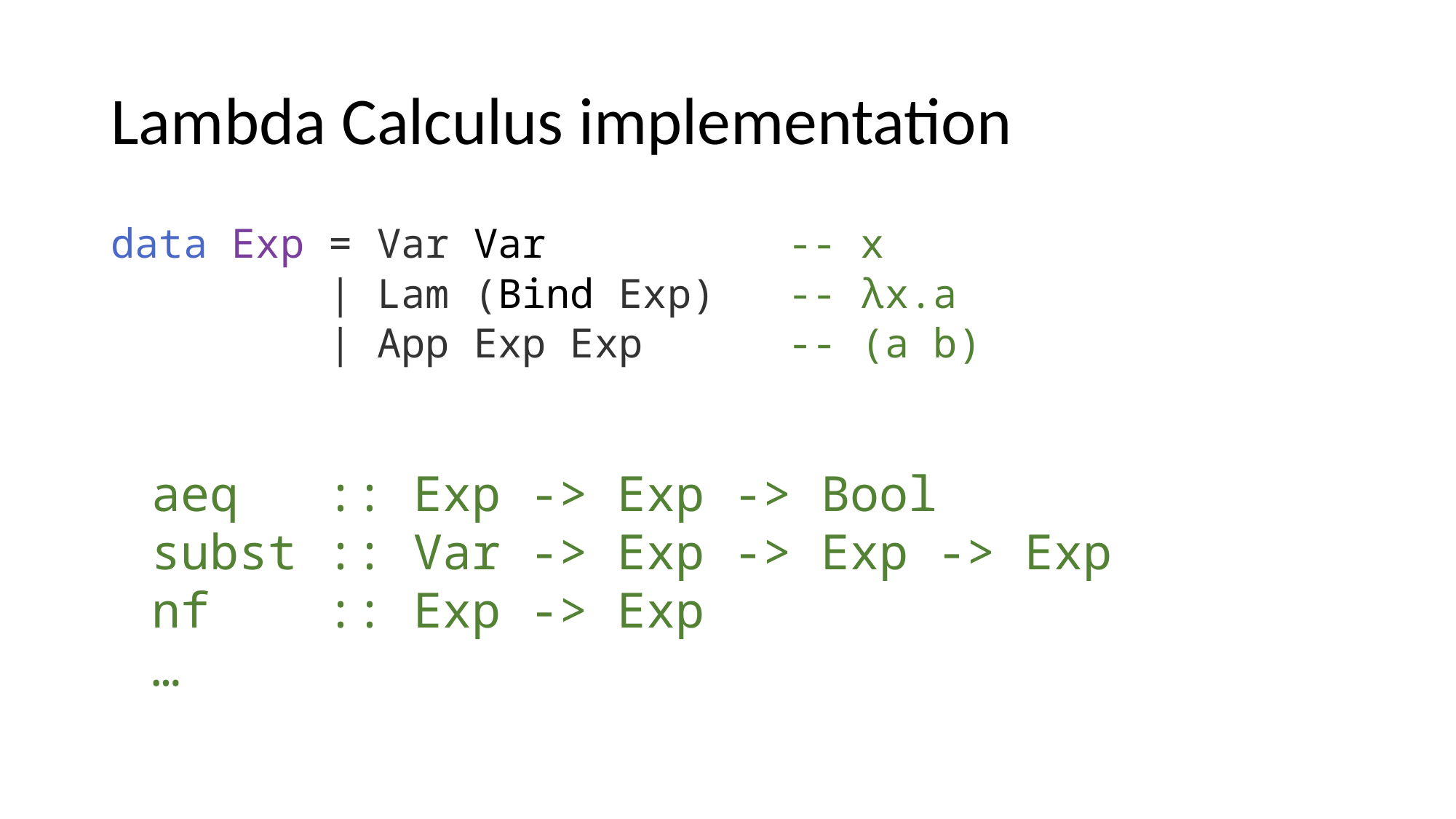

# Lambda Calculus implementation
data Exp = Var Var          -- x
         | Lam (Bind Exp)   -- λx.a
         | App Exp Exp      -- (a b)

aeq   :: Exp -> Exp -> Bool
subst :: Var -> Exp -> Exp -> Exp
nf    :: Exp -> Exp
…